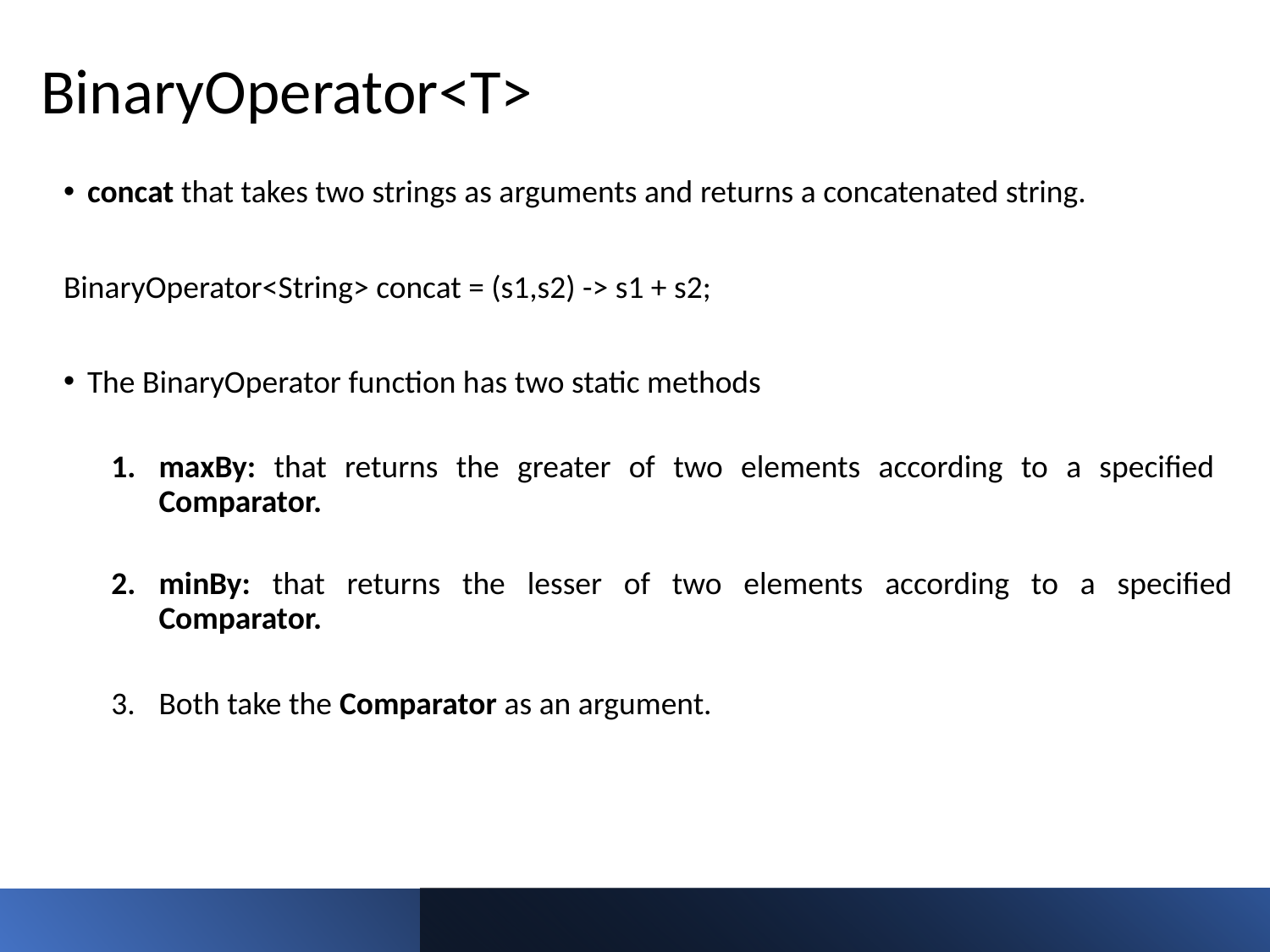

BinaryOperator<T>
concat that takes two strings as arguments and returns a concatenated string.

BinaryOperator<String> concat = (s1,s2) -> s1 + s2;

The BinaryOperator function has two static methods

maxBy: that returns the greater of two elements according to a specified  Comparator.

minBy: that returns the lesser of two elements according to a specified Comparator.

Both take the Comparator as an argument.